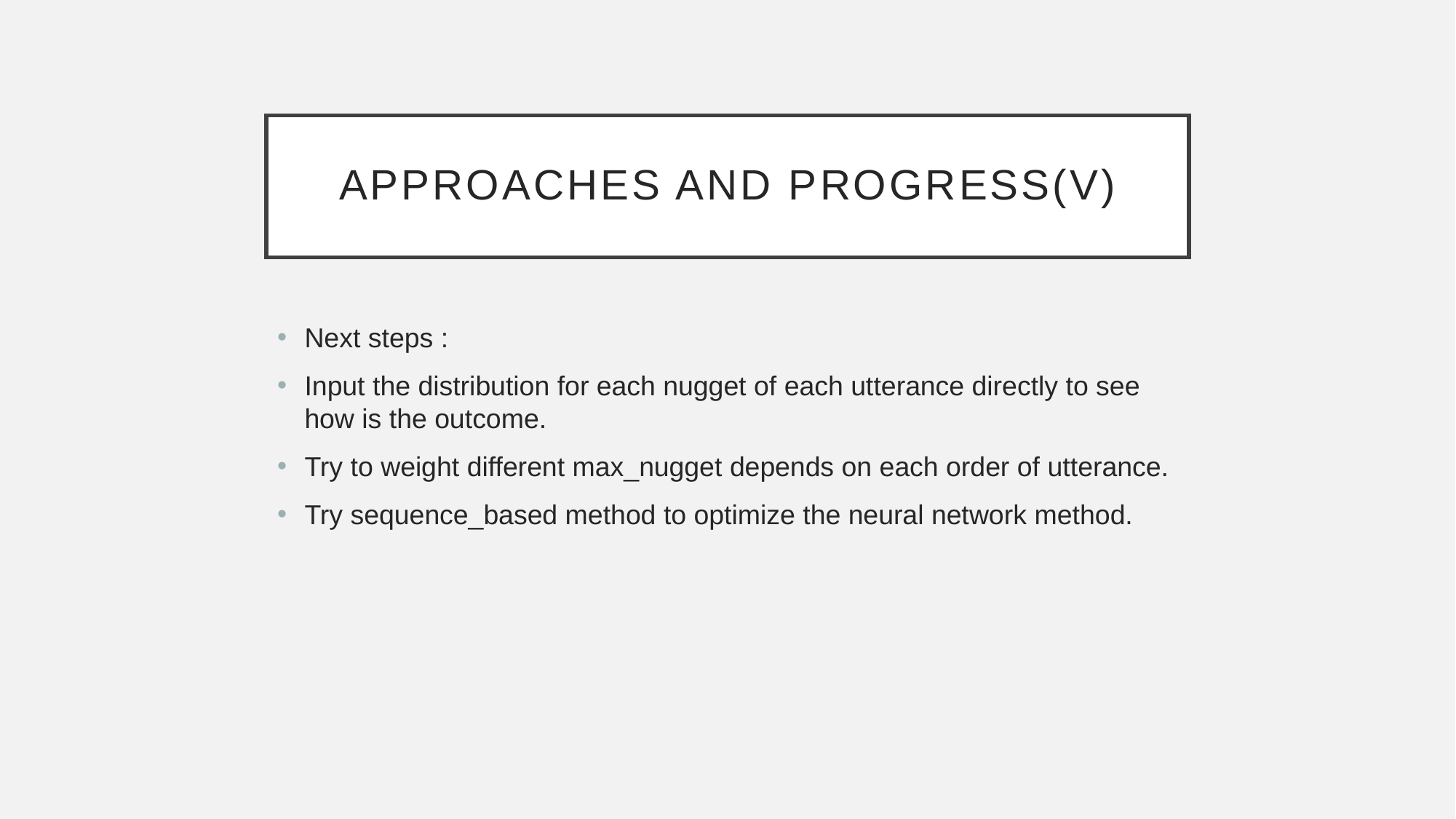

# Approaches and Progress(V)
Next steps :
Input the distribution for each nugget of each utterance directly to see how is the outcome.
Try to weight different max_nugget depends on each order of utterance.
Try sequence_based method to optimize the neural network method.